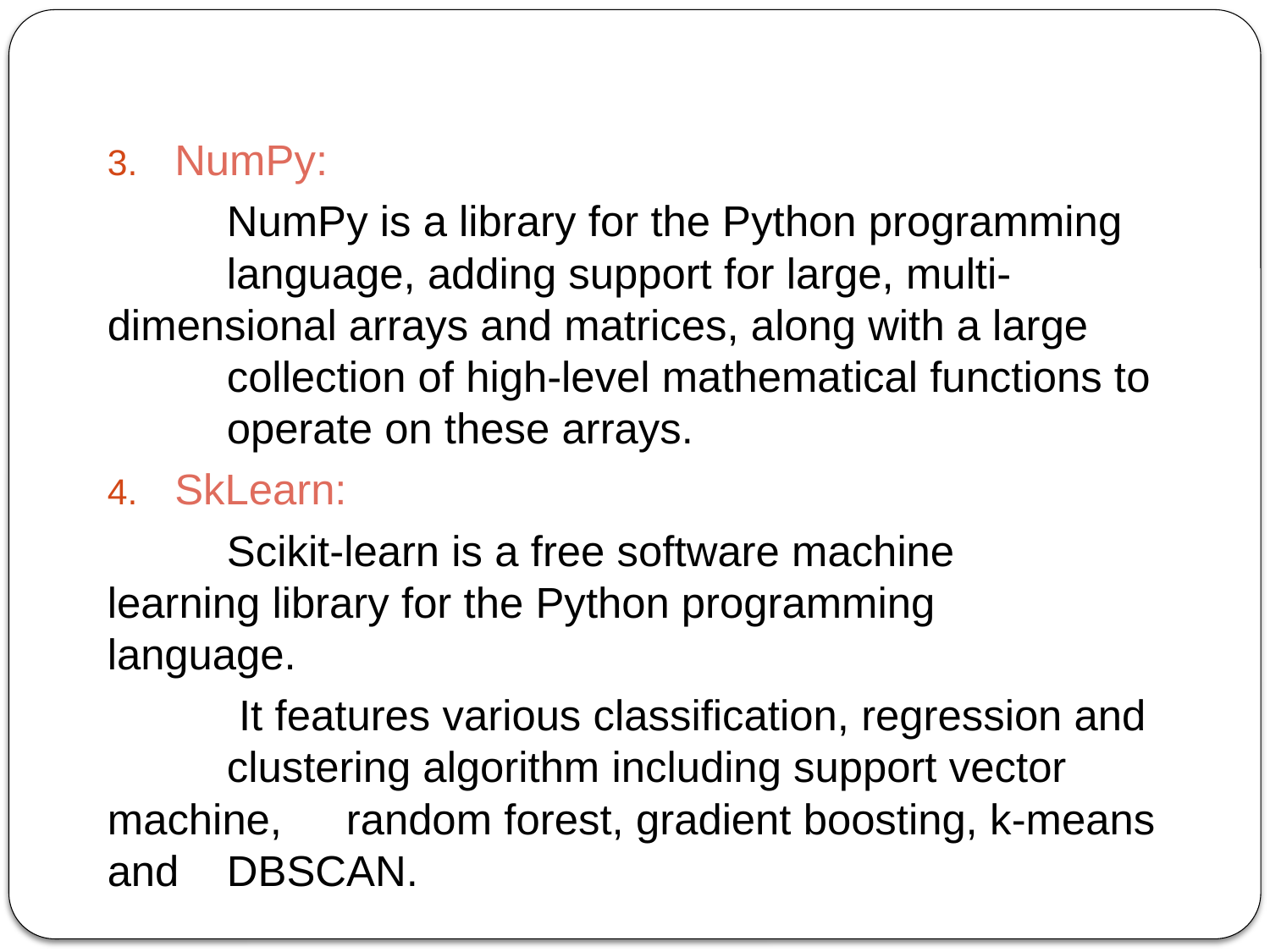

NumPy:
	NumPy is a library for the Python programming 	language, adding support for large, multi-	dimensional arrays and matrices, along with a large 	collection of high-level mathematical functions to 	operate on these arrays.
SkLearn:
	Scikit-learn is a free software machine 	learning library for the Python programming 	language.
	 It features various classification, regression and 	clustering algorithm including support vector machine, 	random forest, gradient boosting, k-means and 	DBSCAN.